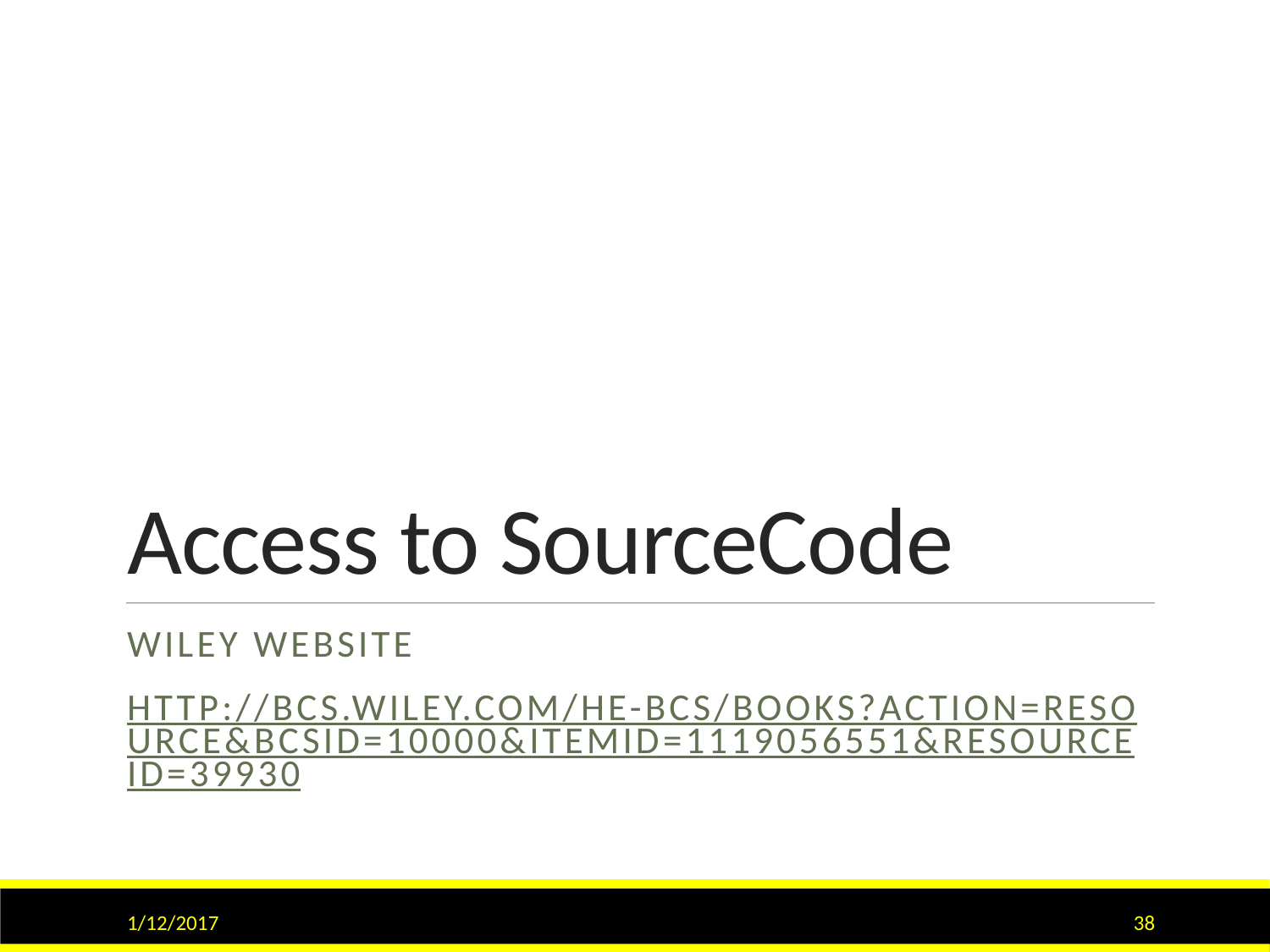

# Access to SourceCode
Wiley WEBSITE
http://bcs.wiley.com/he-bcs/Books?action=resource&bcsId=10000&itemId=1119056551&resourceId=39930
1/12/2017
38